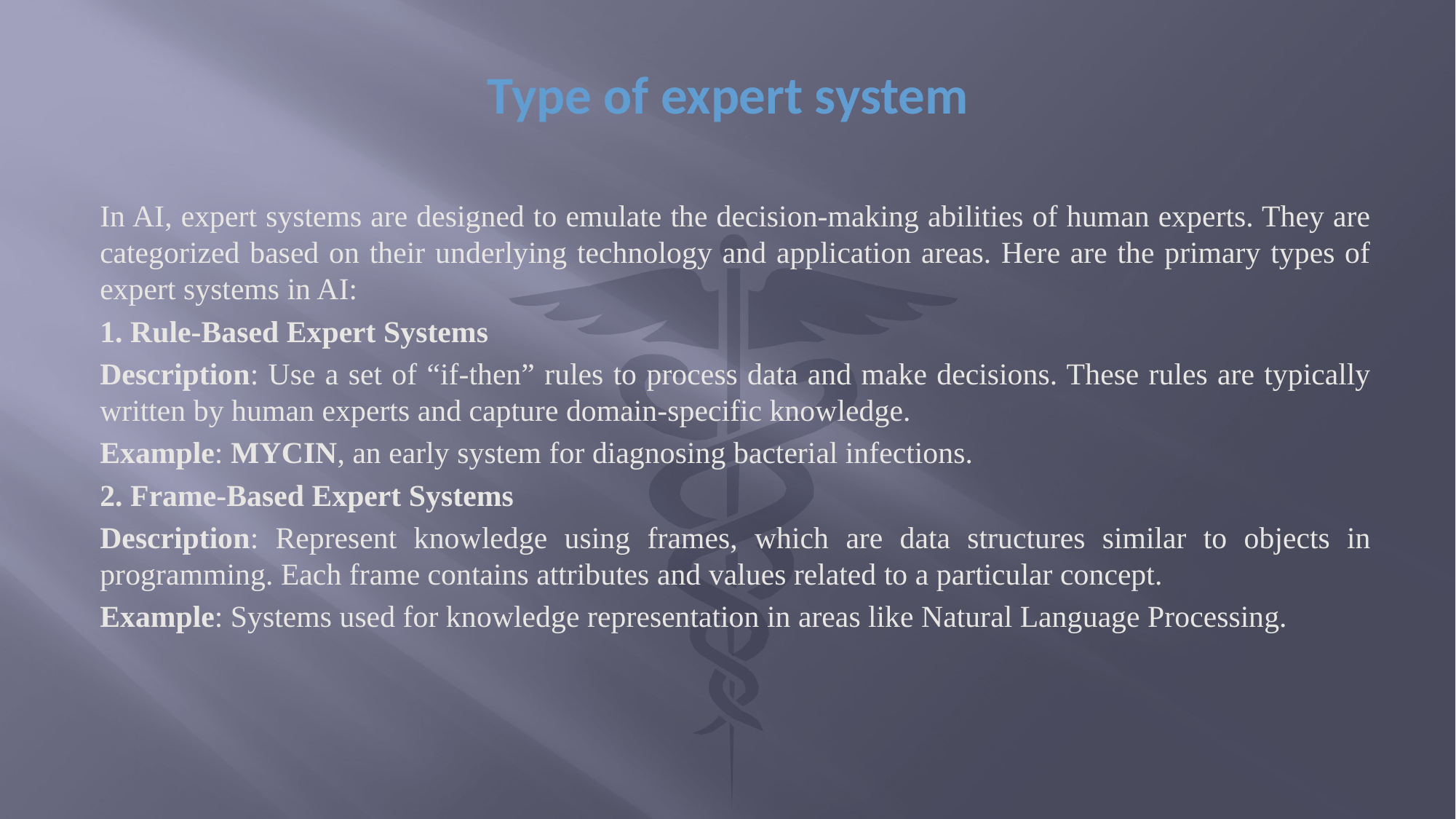

# Type of expert system
In AI, expert systems are designed to emulate the decision-making abilities of human experts. They are categorized based on their underlying technology and application areas. Here are the primary types of expert systems in AI:
1. Rule-Based Expert Systems
Description: Use a set of “if-then” rules to process data and make decisions. These rules are typically written by human experts and capture domain-specific knowledge.
Example: MYCIN, an early system for diagnosing bacterial infections.
2. Frame-Based Expert Systems
Description: Represent knowledge using frames, which are data structures similar to objects in programming. Each frame contains attributes and values related to a particular concept.
Example: Systems used for knowledge representation in areas like Natural Language Processing.